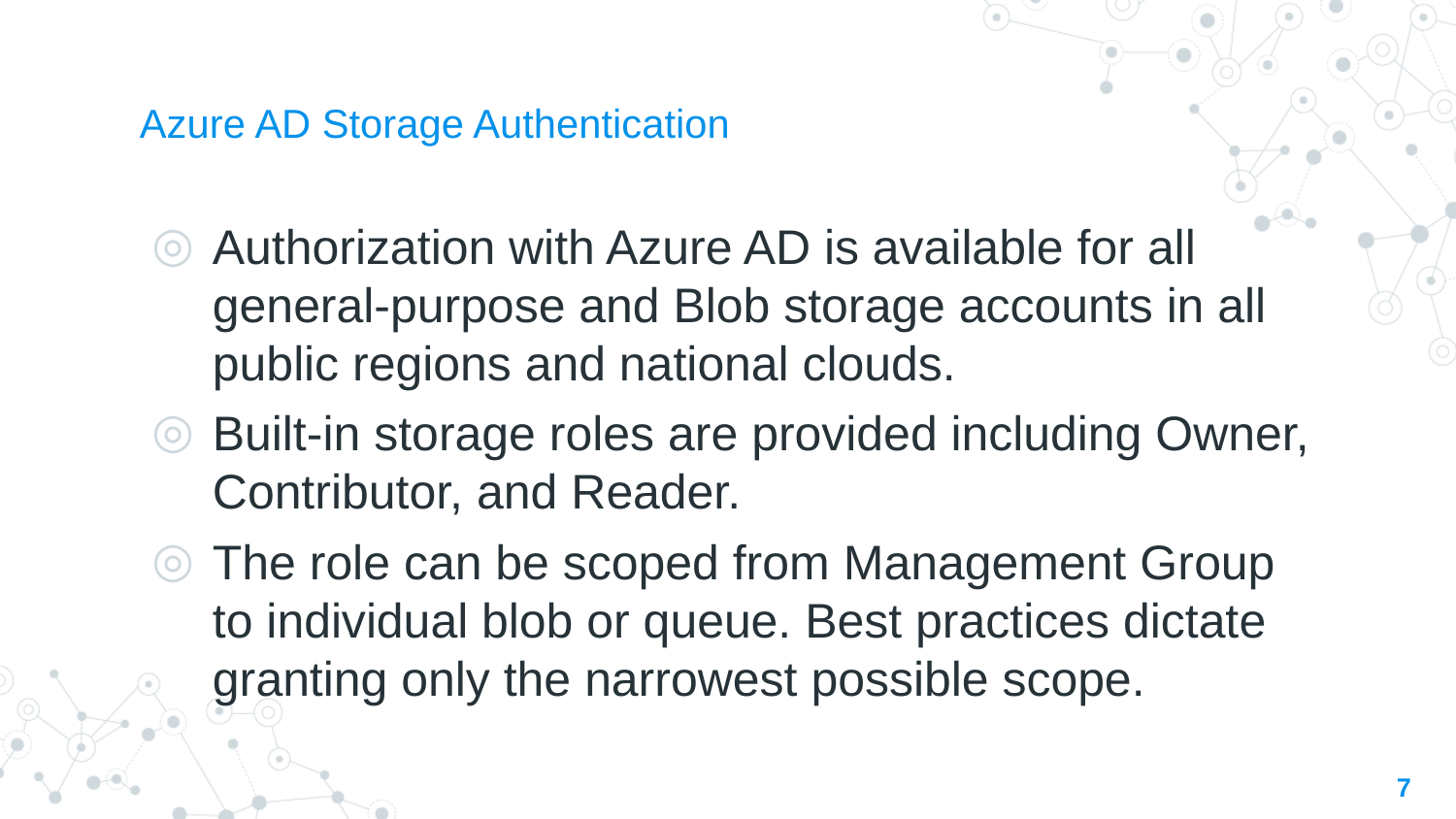

# Azure AD Storage Authentication
Authorization with Azure AD is available for all general-purpose and Blob storage accounts in all public regions and national clouds.
Built-in storage roles are provided including Owner, Contributor, and Reader.
The role can be scoped from Management Group to individual blob or queue. Best practices dictate granting only the narrowest possible scope.
7